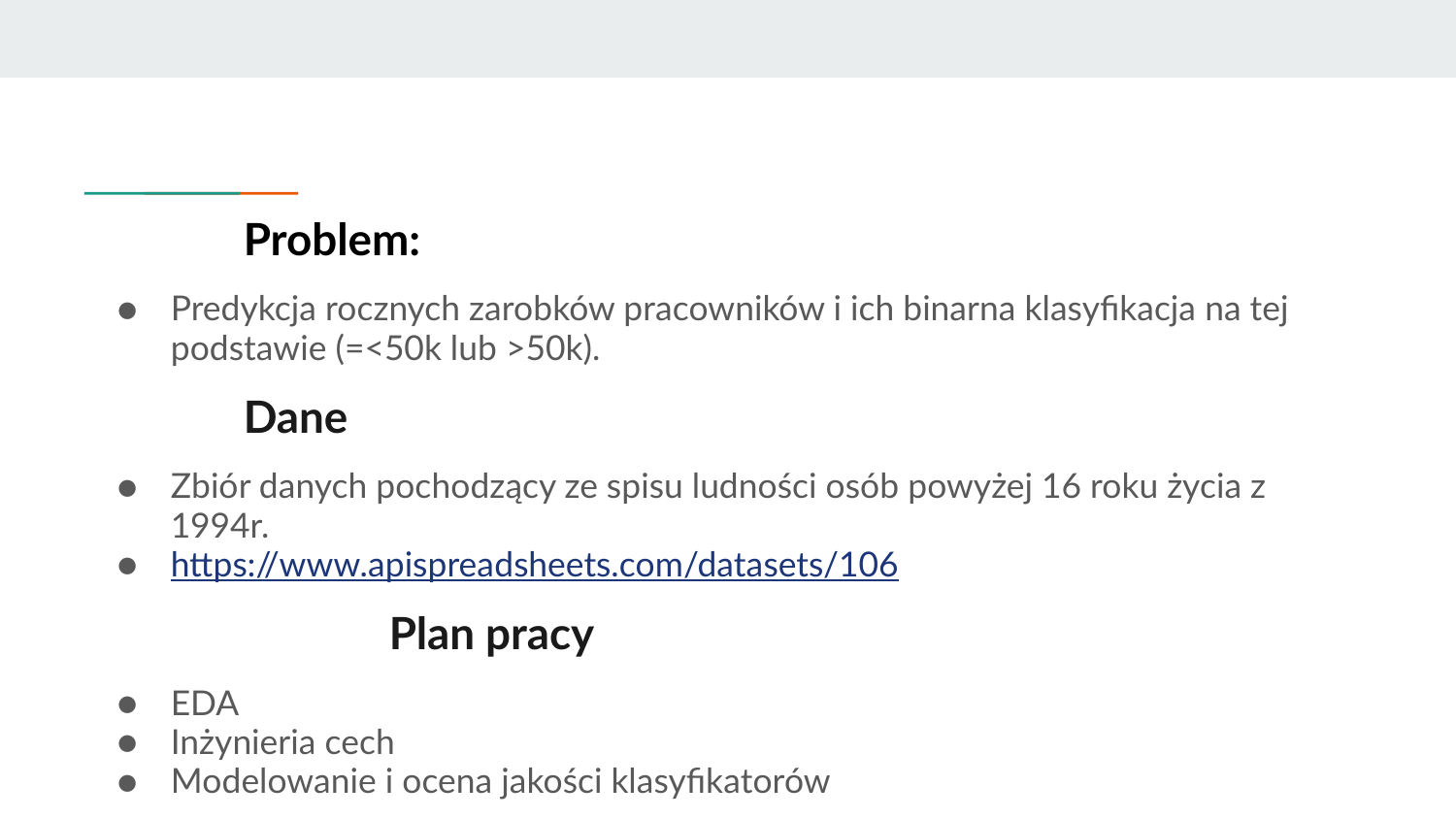

Problem:
Predykcja rocznych zarobków pracowników i ich binarna klasyfikacja na tej podstawie (=<50k lub >50k).
Dane
Zbiór danych pochodzący ze spisu ludności osób powyżej 16 roku życia z 1994r.
https://www.apispreadsheets.com/datasets/106
		Plan pracy
EDA
Inżynieria cech
Modelowanie i ocena jakości klasyfikatorów